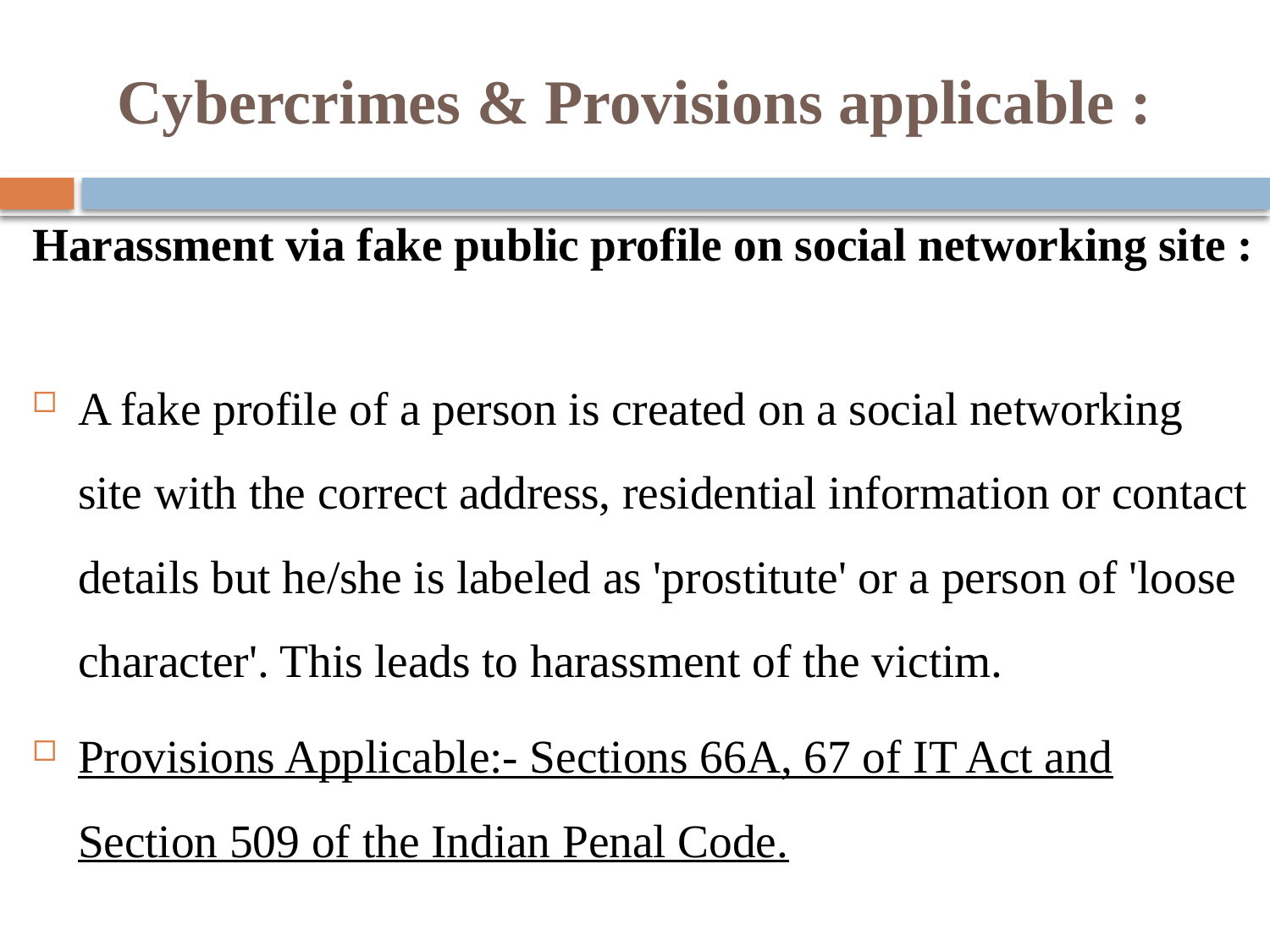

# Cybercrimes & Provisions applicable :
Harassment via fake public profile on social networking site :

A fake profile of a person is created on a social networking site with the correct address, residential information or contact details but he/she is labeled as 'prostitute' or a person of 'loose character'. This leads to harassment of the victim.
Provisions Applicable:- Sections 66A, 67 of IT Act and Section 509 of the Indian Penal Code.